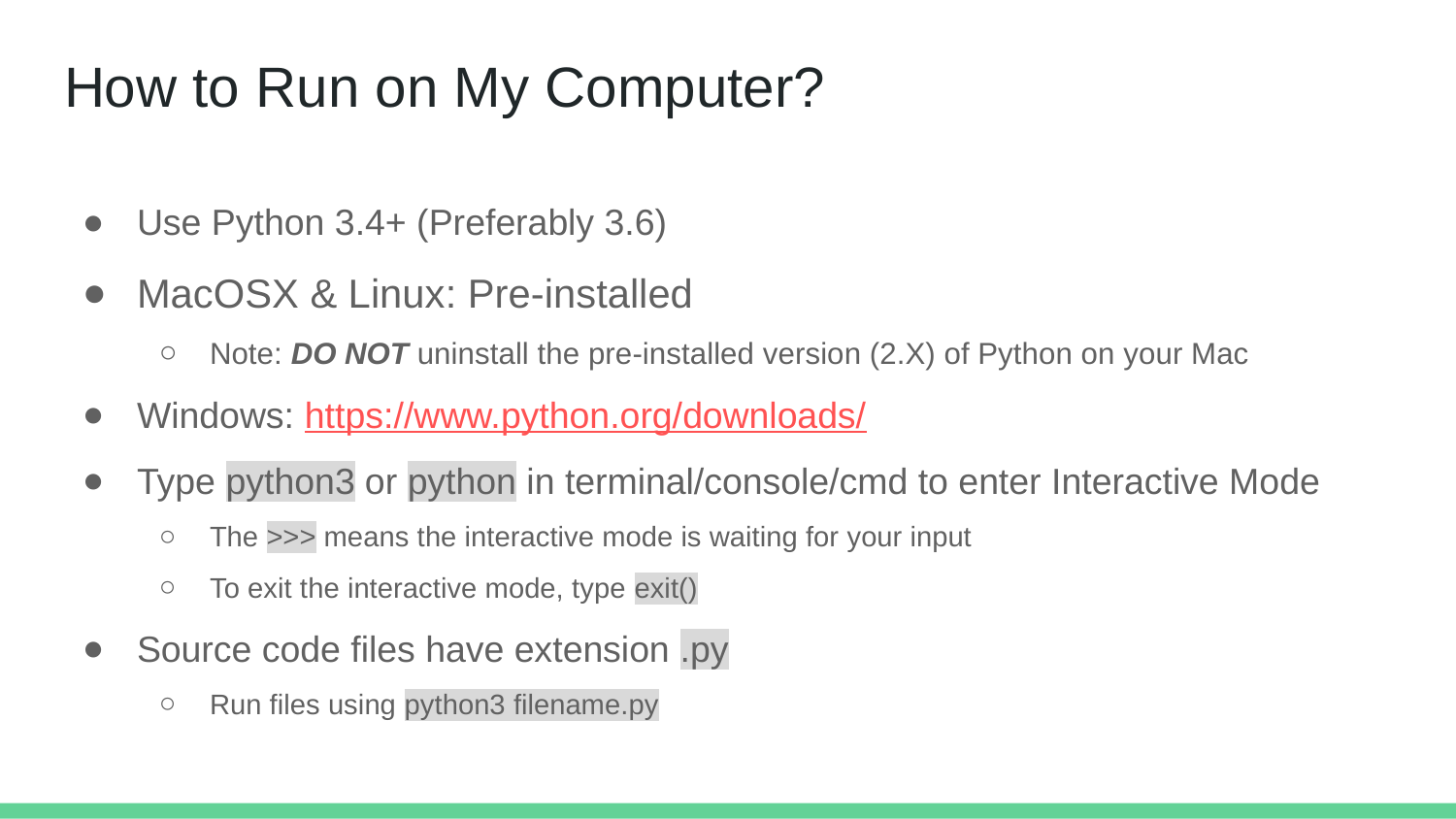

# How to Run on My Computer?
Use Python 3.4+ (Preferably 3.6)
MacOSX & Linux: Pre-installed
Note: DO NOT uninstall the pre-installed version (2.X) of Python on your Mac
Windows: https://www.python.org/downloads/
Type python3 or python in terminal/console/cmd to enter Interactive Mode
The >>> means the interactive mode is waiting for your input
To exit the interactive mode, type exit()
Source code files have extension .py
Run files using python3 filename.py